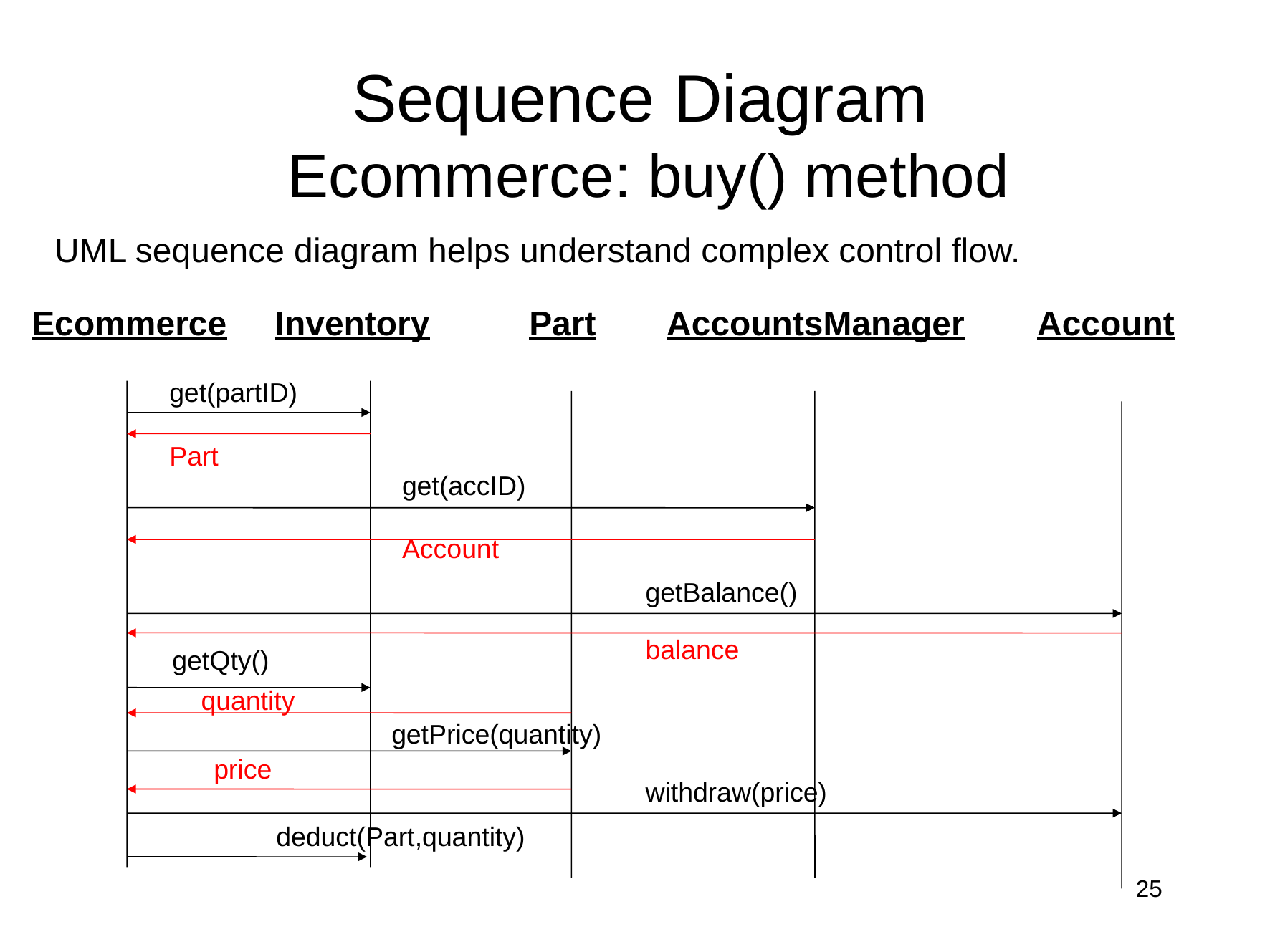

# Sequence Diagram Ecommerce: buy() method
UML sequence diagram helps understand complex control flow.
Part

AccountsManager

Account

Ecommerce

Inventory

get(partID)

Part
get(accID)

Account

getBalance()

balance

getQty()

quantity
getPrice(quantity)

price

withdraw(price)

deduct(Part,quantity)

25